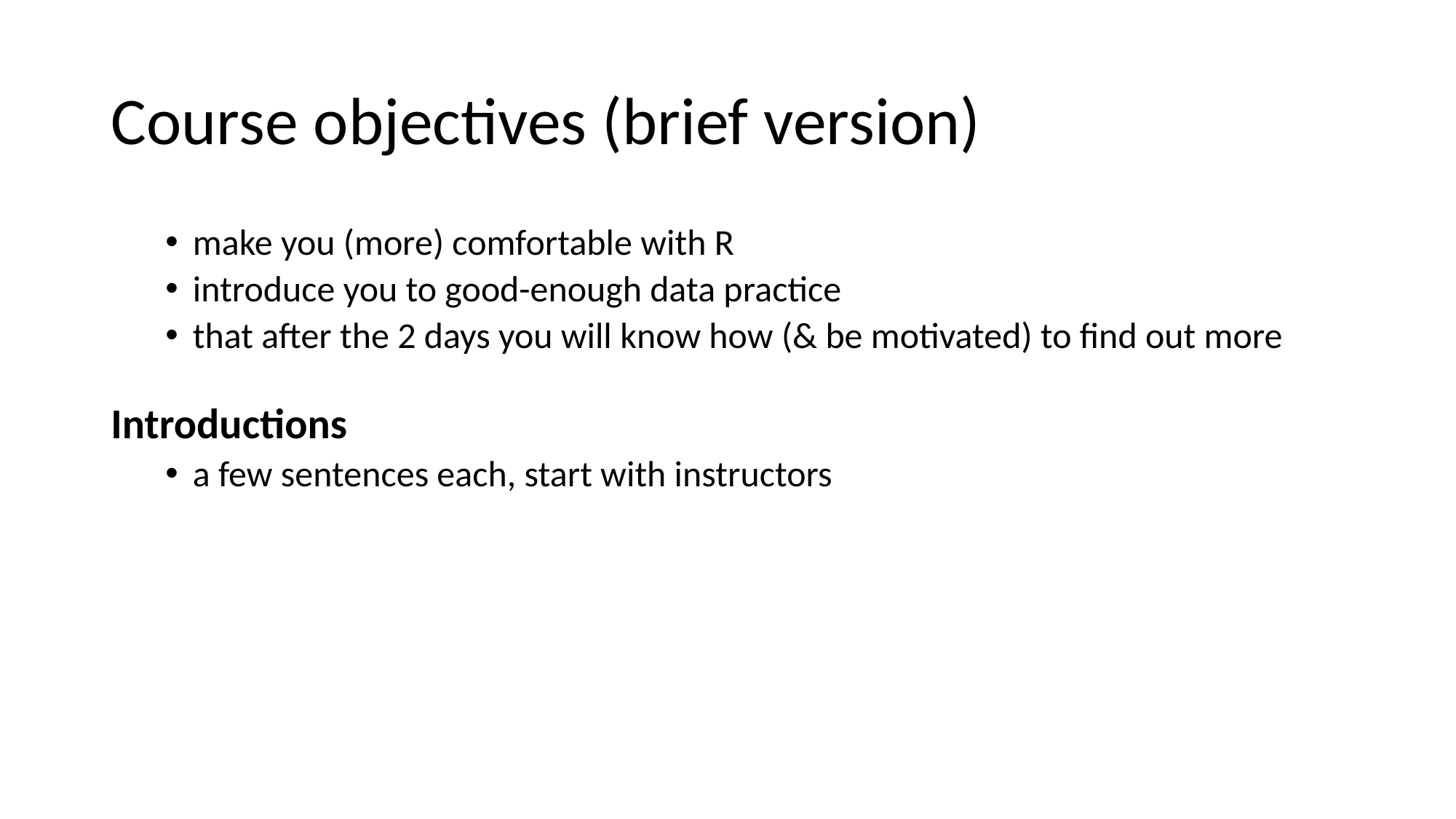

# Course objectives (brief version)
make you (more) comfortable with R
introduce you to good-enough data practice
that after the 2 days you will know how (& be motivated) to find out more
Introductions
a few sentences each, start with instructors